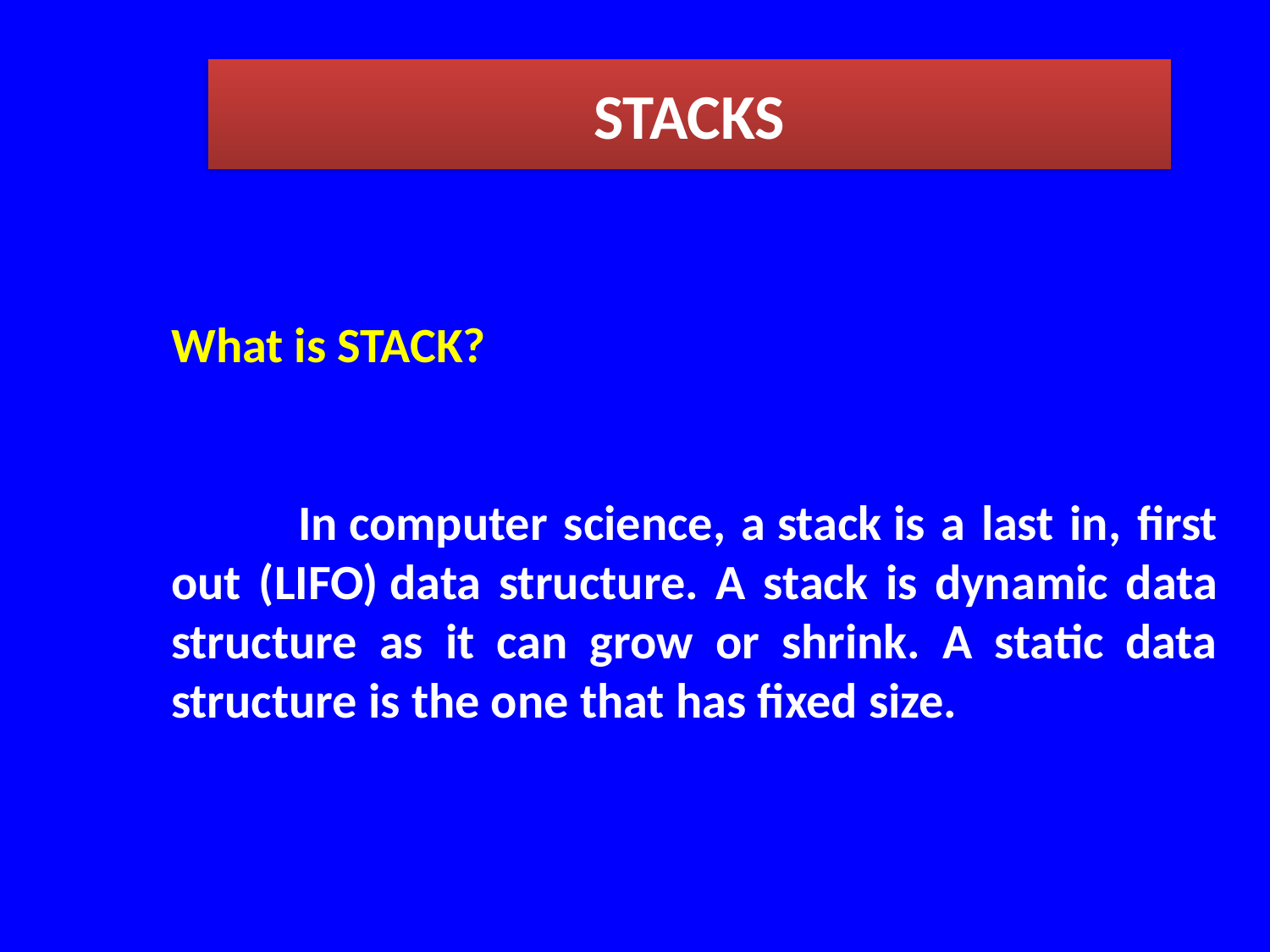

STACKS

What is STACK?

	In computer science, a stack is a last in, first out (LIFO) data structure. A stack is dynamic data structure as it can grow or shrink. A static data structure is the one that has fixed size.